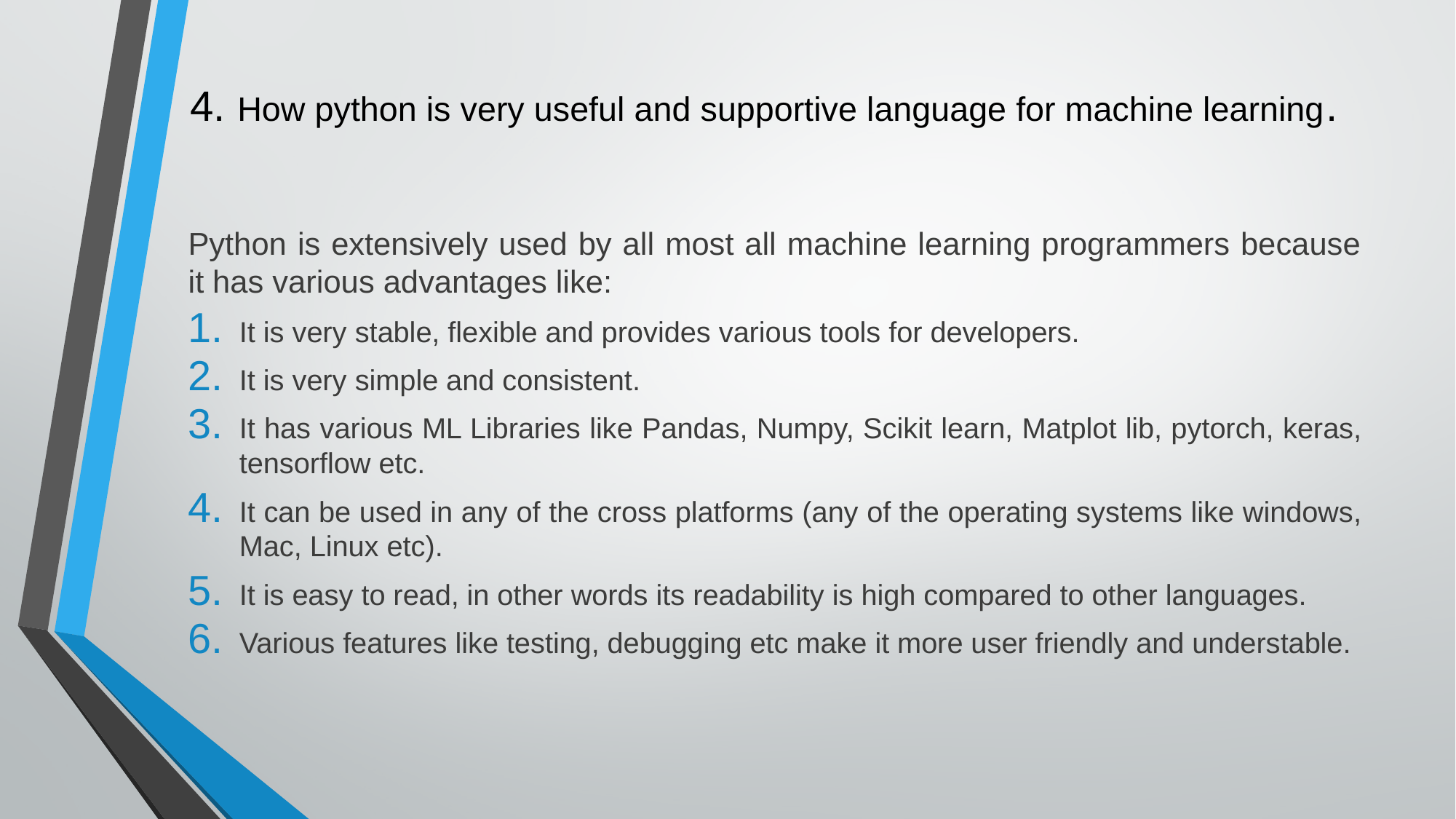

# 4. How python is very useful and supportive language for machine learning.
Python is extensively used by all most all machine learning programmers because it has various advantages like:
It is very stable, flexible and provides various tools for developers.
It is very simple and consistent.
It has various ML Libraries like Pandas, Numpy, Scikit learn, Matplot lib, pytorch, keras, tensorflow etc.
It can be used in any of the cross platforms (any of the operating systems like windows, Mac, Linux etc).
It is easy to read, in other words its readability is high compared to other languages.
Various features like testing, debugging etc make it more user friendly and understable.